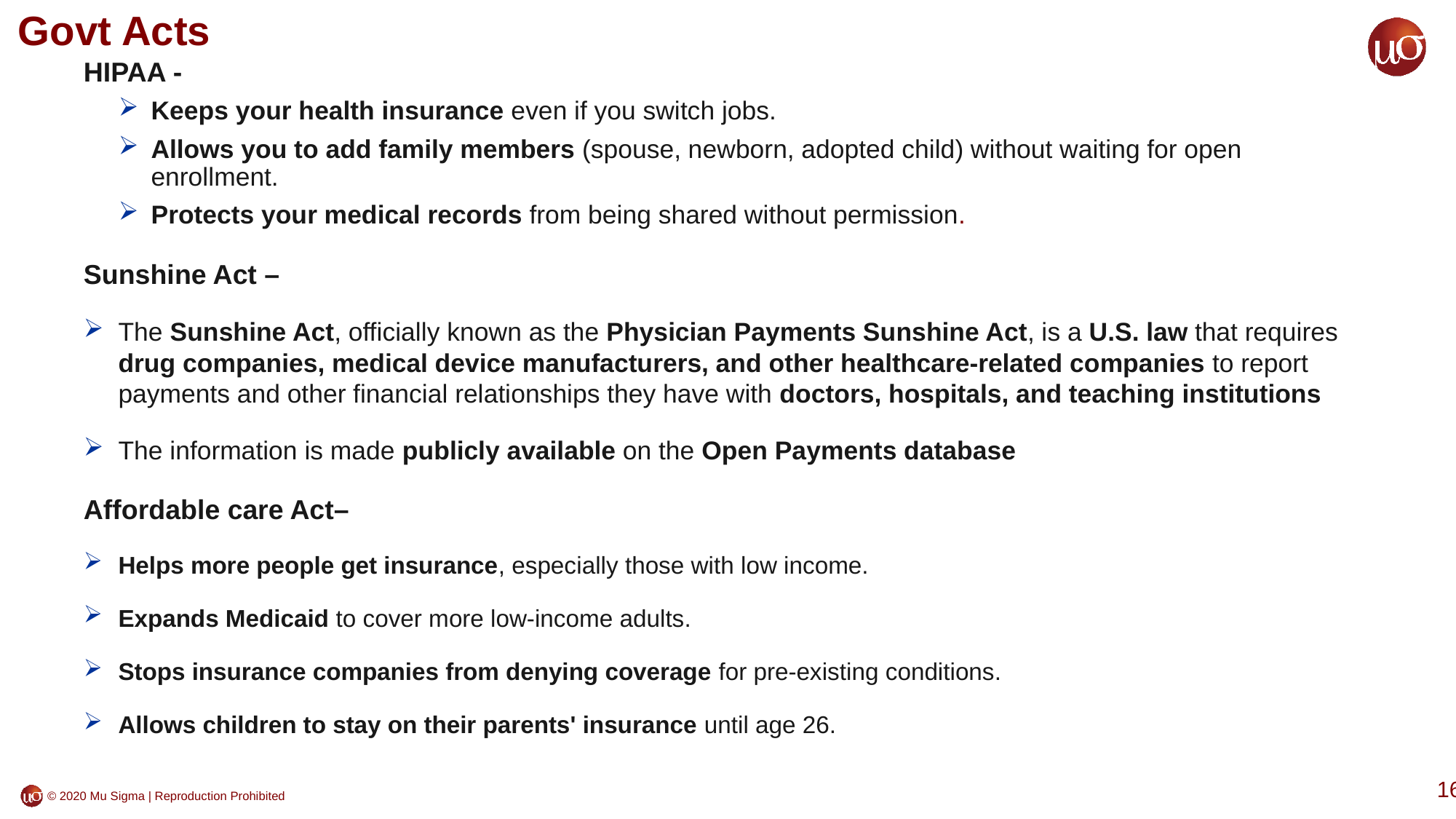

# Govt Acts
HIPAA -
Keeps your health insurance even if you switch jobs.
Allows you to add family members (spouse, newborn, adopted child) without waiting for open enrollment.
Protects your medical records from being shared without permission.
Sunshine Act –
The Sunshine Act, officially known as the Physician Payments Sunshine Act, is a U.S. law that requires drug companies, medical device manufacturers, and other healthcare-related companies to report payments and other financial relationships they have with doctors, hospitals, and teaching institutions
The information is made publicly available on the Open Payments database
Affordable care Act–
Helps more people get insurance, especially those with low income.
Expands Medicaid to cover more low-income adults.
Stops insurance companies from denying coverage for pre-existing conditions.
Allows children to stay on their parents' insurance until age 26.